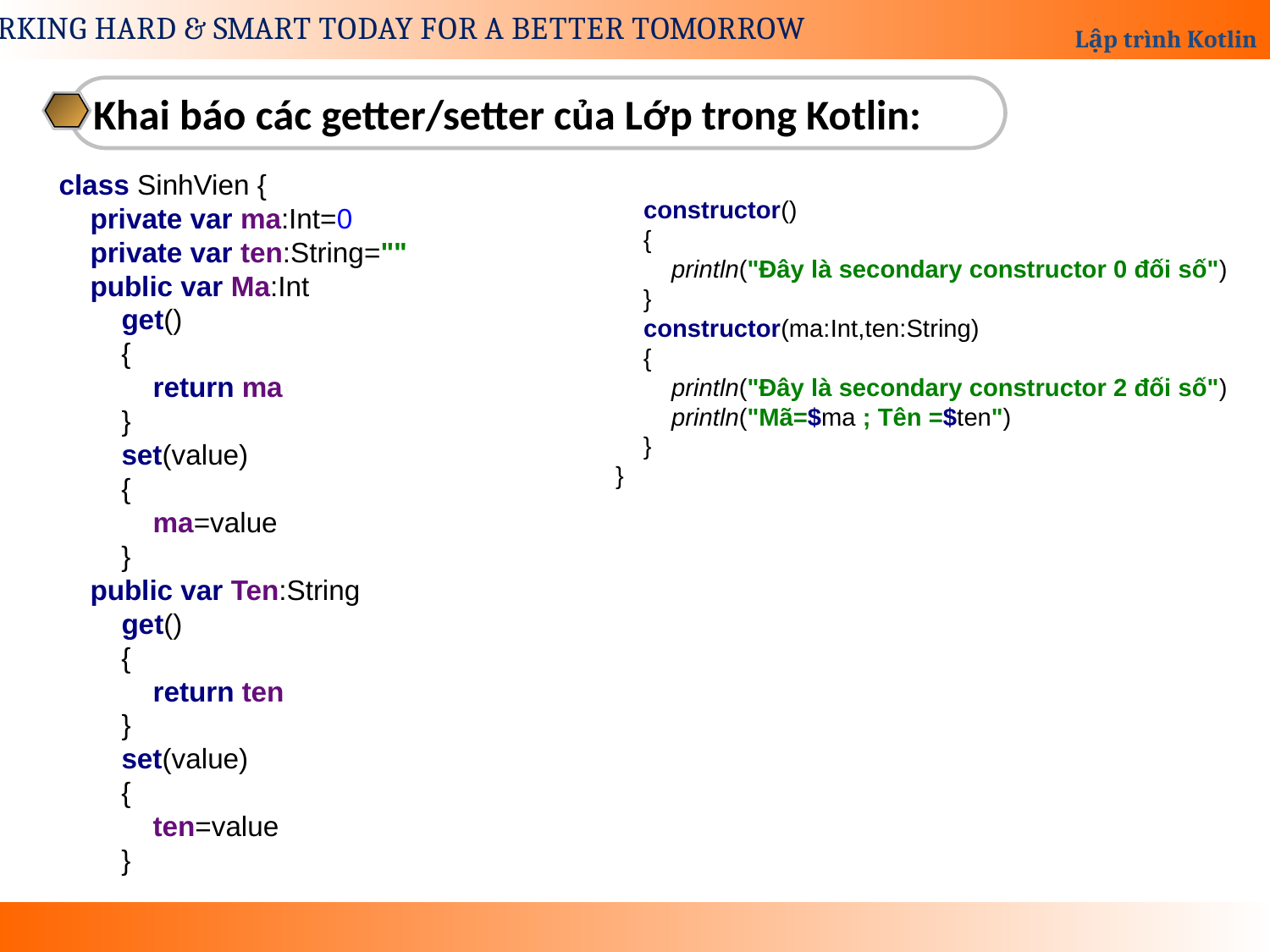

Khai báo các getter/setter của Lớp trong Kotlin:

class SinhVien {
    private var ma:Int=0
    private var ten:String=""
    public var Ma:Int
        get()
        {
            return ma
        }
        set(value)
        {
            ma=value
        }
    public var Ten:String
        get()
        {
            return ten
        }
        set(value)
        {
            ten=value
        }
    constructor()
    {
        println("Đây là secondary constructor 0 đối số")
    }
    constructor(ma:Int,ten:String)
    {
        println("Đây là secondary constructor 2 đối số")
        println("Mã=$ma ; Tên =$ten")
    }
}